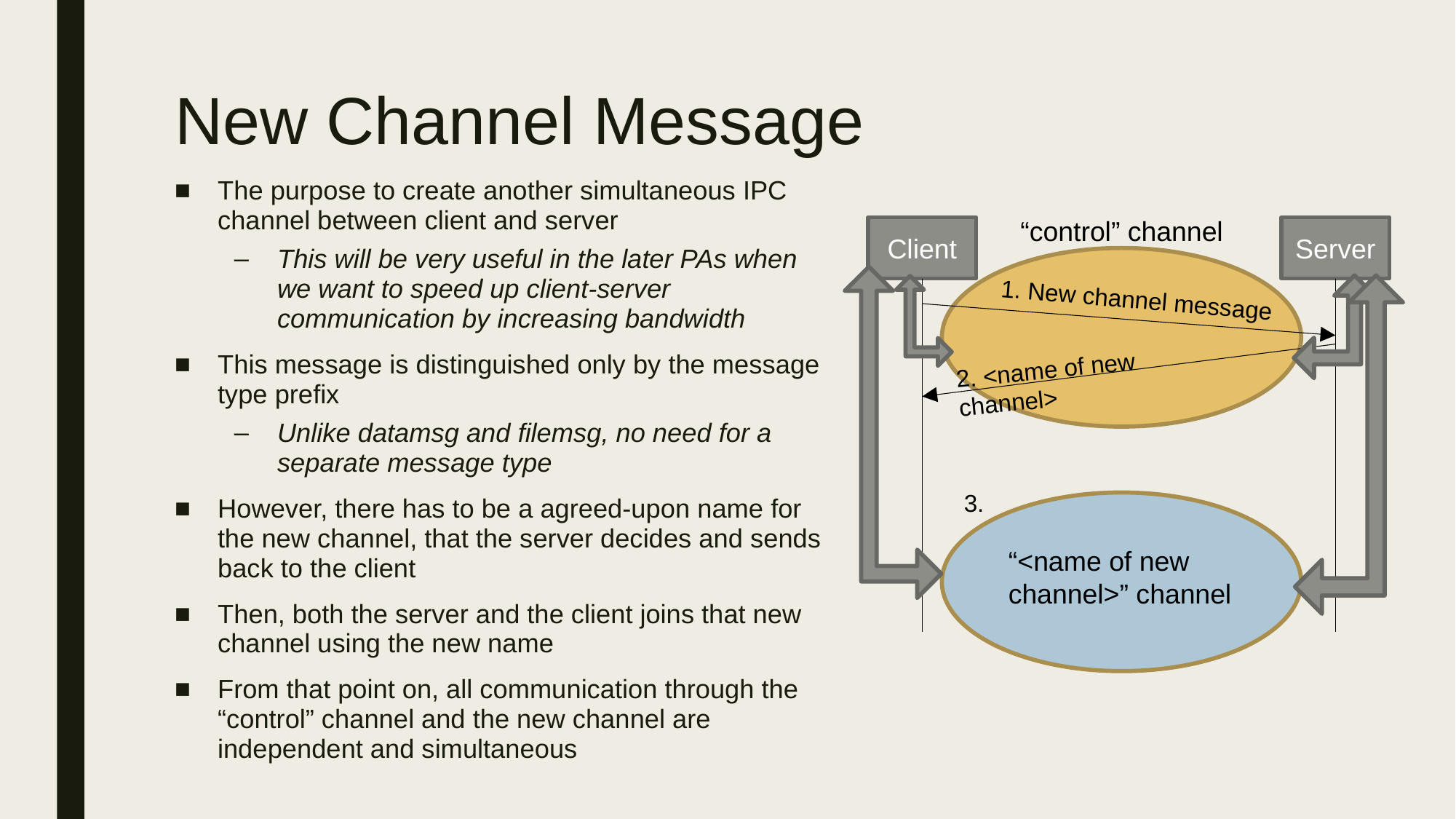

# New Channel Message
The purpose to create another simultaneous IPC channel between client and server
This will be very useful in the later PAs when we want to speed up client-server communication by increasing bandwidth
This message is distinguished only by the message type prefix
Unlike datamsg and filemsg, no need for a separate message type
However, there has to be a agreed-upon name for the new channel, that the server decides and sends back to the client
Then, both the server and the client joins that new channel using the new name
From that point on, all communication through the “control” channel and the new channel are independent and simultaneous

“control” channel
Client
Server

1. New channel message
2. <name of new channel>

“<name of new channel>” channel
3.